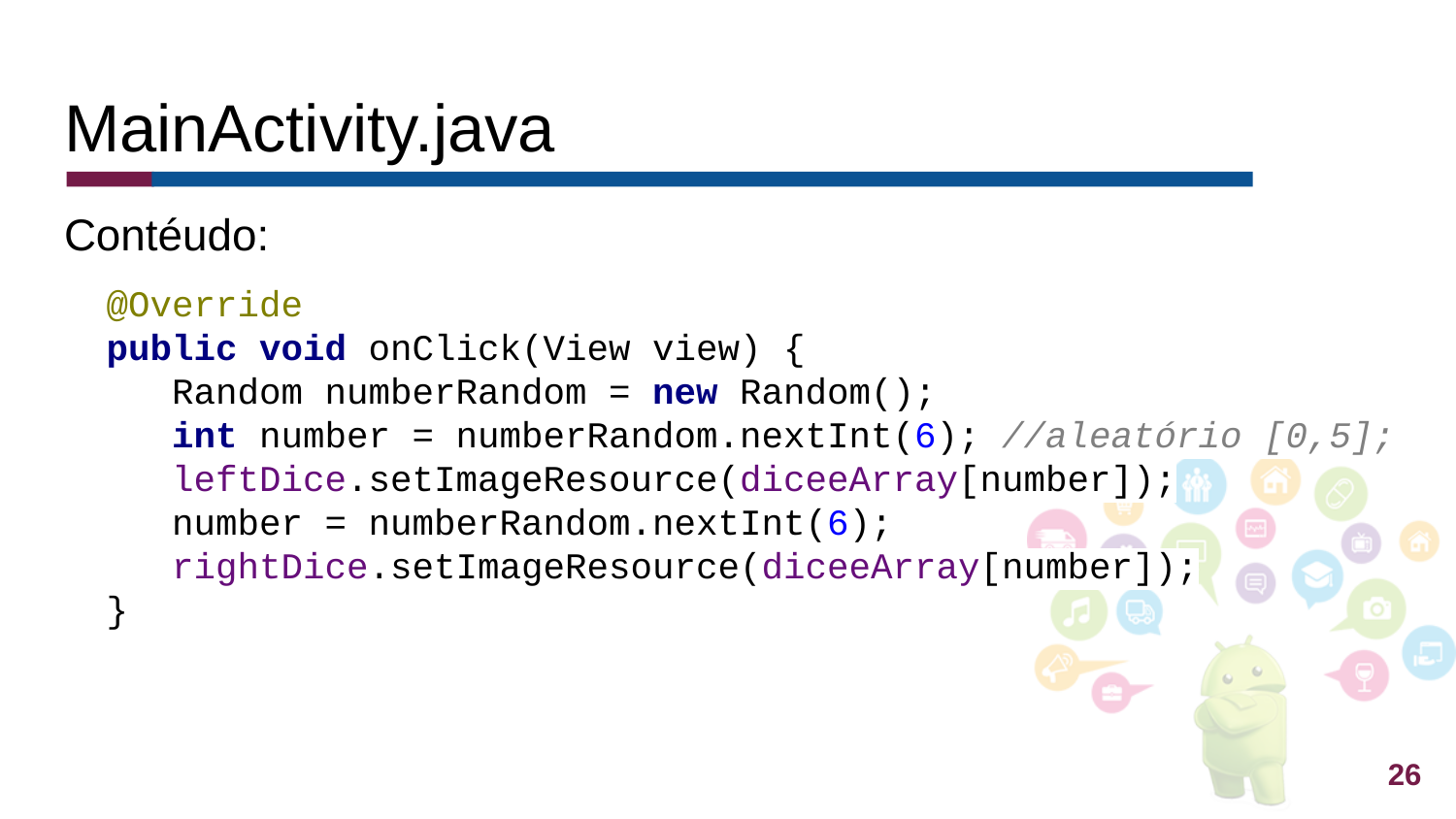

# MainActivity.java
Contéudo:
@Override
public void onClick(View view) {
   Random numberRandom = new Random();
   int number = numberRandom.nextInt(6); //aleatório [0,5];
   leftDice.setImageResource(diceeArray[number]);
   number = numberRandom.nextInt(6);
   rightDice.setImageResource(diceeArray[number]);
}

26